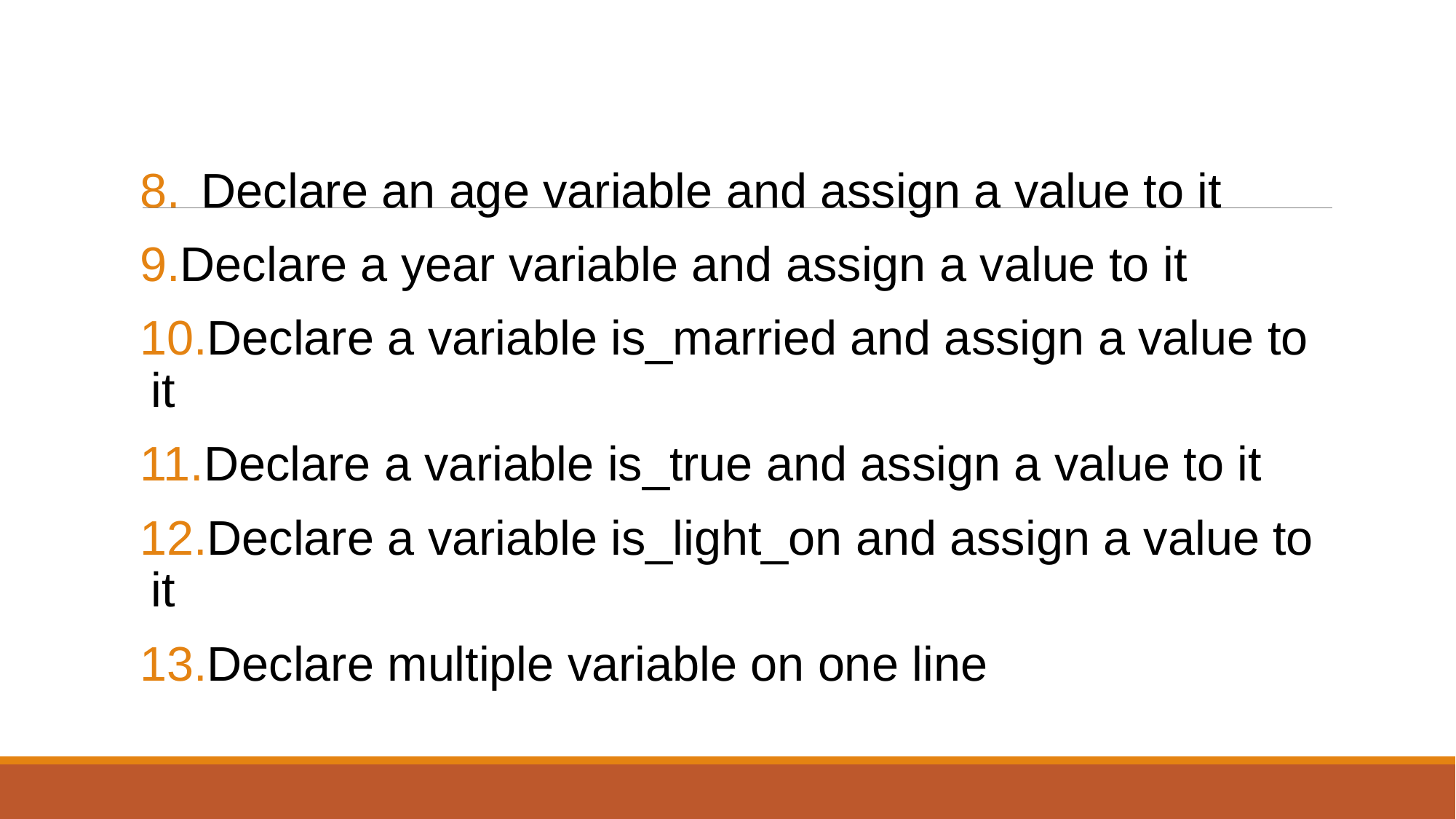

#
Declare an age variable and assign a value to it
Declare a year variable and assign a value to it
Declare a variable is_married and assign a value to it
Declare a variable is_true and assign a value to it
Declare a variable is_light_on and assign a value to it
Declare multiple variable on one line